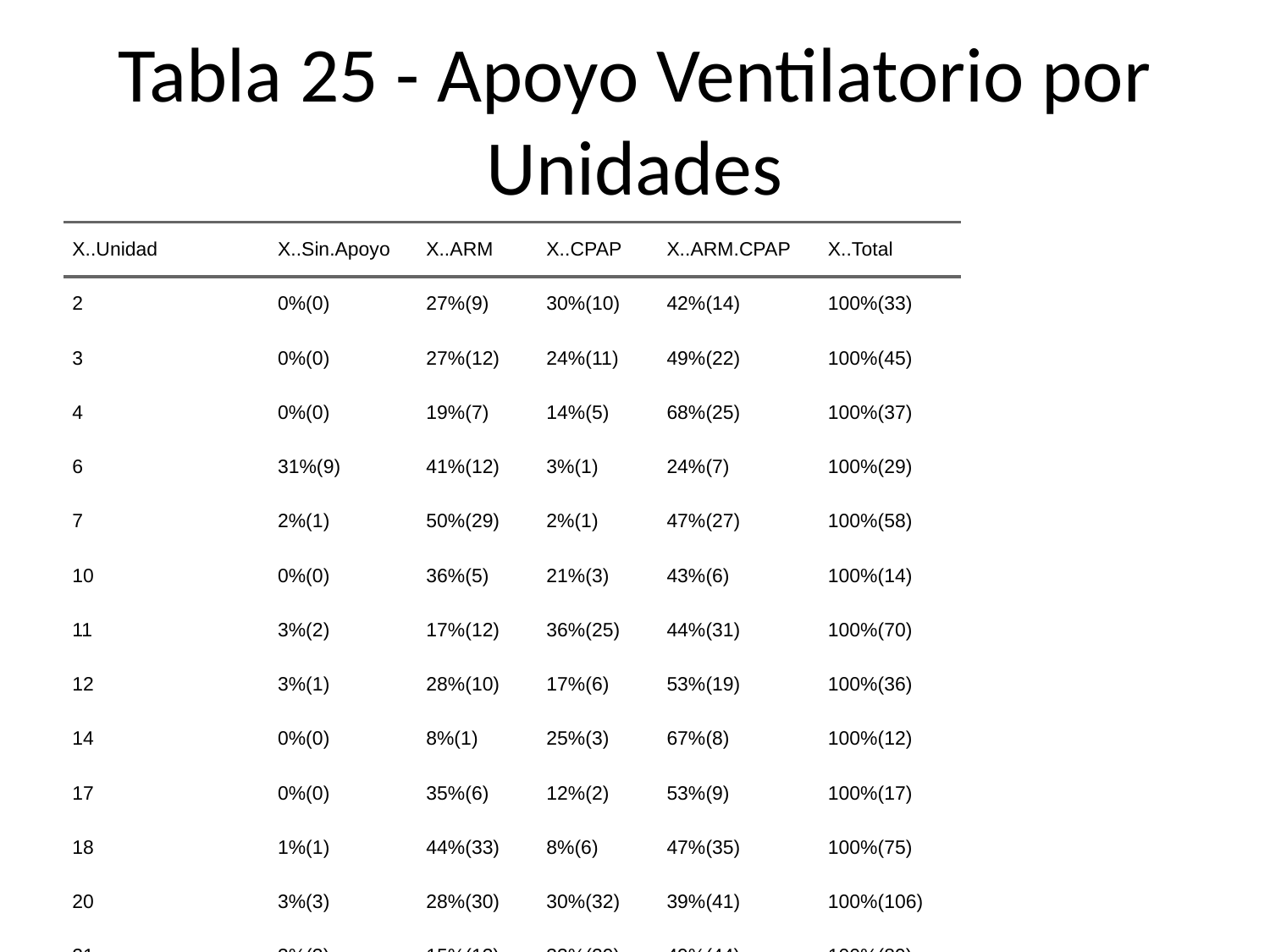

# Tabla 25 - Apoyo Ventilatorio por Unidades
| X..Unidad | X..Sin.Apoyo | X..ARM | X..CPAP | X..ARM.CPAP | X..Total |
| --- | --- | --- | --- | --- | --- |
| 2 | 0%(0) | 27%(9) | 30%(10) | 42%(14) | 100%(33) |
| 3 | 0%(0) | 27%(12) | 24%(11) | 49%(22) | 100%(45) |
| 4 | 0%(0) | 19%(7) | 14%(5) | 68%(25) | 100%(37) |
| 6 | 31%(9) | 41%(12) | 3%(1) | 24%(7) | 100%(29) |
| 7 | 2%(1) | 50%(29) | 2%(1) | 47%(27) | 100%(58) |
| 10 | 0%(0) | 36%(5) | 21%(3) | 43%(6) | 100%(14) |
| 11 | 3%(2) | 17%(12) | 36%(25) | 44%(31) | 100%(70) |
| 12 | 3%(1) | 28%(10) | 17%(6) | 53%(19) | 100%(36) |
| 14 | 0%(0) | 8%(1) | 25%(3) | 67%(8) | 100%(12) |
| 17 | 0%(0) | 35%(6) | 12%(2) | 53%(9) | 100%(17) |
| 18 | 1%(1) | 44%(33) | 8%(6) | 47%(35) | 100%(75) |
| 20 | 3%(3) | 28%(30) | 30%(32) | 39%(41) | 100%(106) |
| 21 | 3%(3) | 15%(13) | 33%(29) | 49%(44) | 100%(89) |
| 23 | 3%(1) | 11%(4) | 47%(18) | 39%(15) | 100%(38) |
| 26 | 0%(0) | 83%(30) | 3%(1) | 14%(5) | 100%(36) |
| 28 | 0%(0) | 15%(15) | 20%(20) | 66%(67) | 100%(102) |
| 31 | 0%(0) | 22%(16) | 18%(13) | 60%(43) | 100%(72) |
| 35 | 36%(4) | 36%(4) | 9%(1) | 18%(2) | 100%(11) |
| 40 | 0%(0) | 7%(1) | 53%(8) | 40%(6) | 100%(15) |
| 42 | 0%(0) | 20%(12) | 25%(15) | 56%(34) | 100%(61) |
| 43 | 3%(1) | 22%(7) | 9%(3) | 66%(21) | 100%(32) |
| 44 | 2%(1) | 40%(22) | 13%(7) | 45%(25) | 100%(55) |
| 45 | 2%(1) | 31%(18) | 17%(10) | 50%(29) | 100%(58) |
| 48 | 13%(8) | 27%(17) | 40%(25) | 19%(12) | 100%(62) |
| 55 | 3%(1) | 32%(11) | 21%(7) | 44%(15) | 100%(34) |
| 59 | 0%(0) | 0%(0) | 56%(9) | 44%(7) | 100%(16) |
| Total por Columnas | 3%(37) | 28%(336) | 22%(271) | 47%(569) | 100%(1213) |